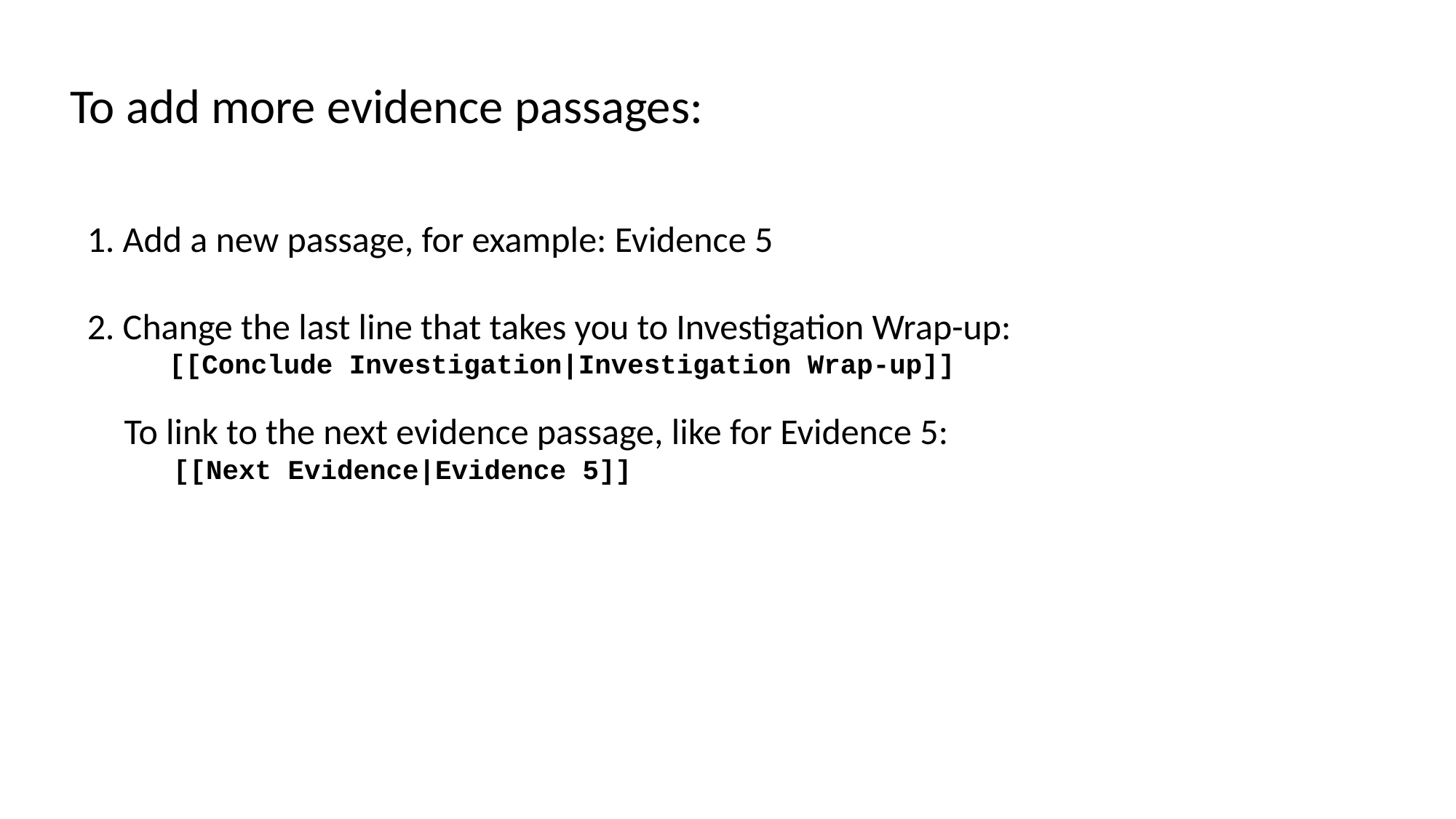

To add more evidence passages:
1. Add a new passage, for example: Evidence 5

2. Change the last line that takes you to Investigation Wrap-up:
     [[Conclude Investigation|Investigation Wrap-up]]
To link to the next evidence passage, like for Evidence 5:
   [[Next Evidence|Evidence 5]]